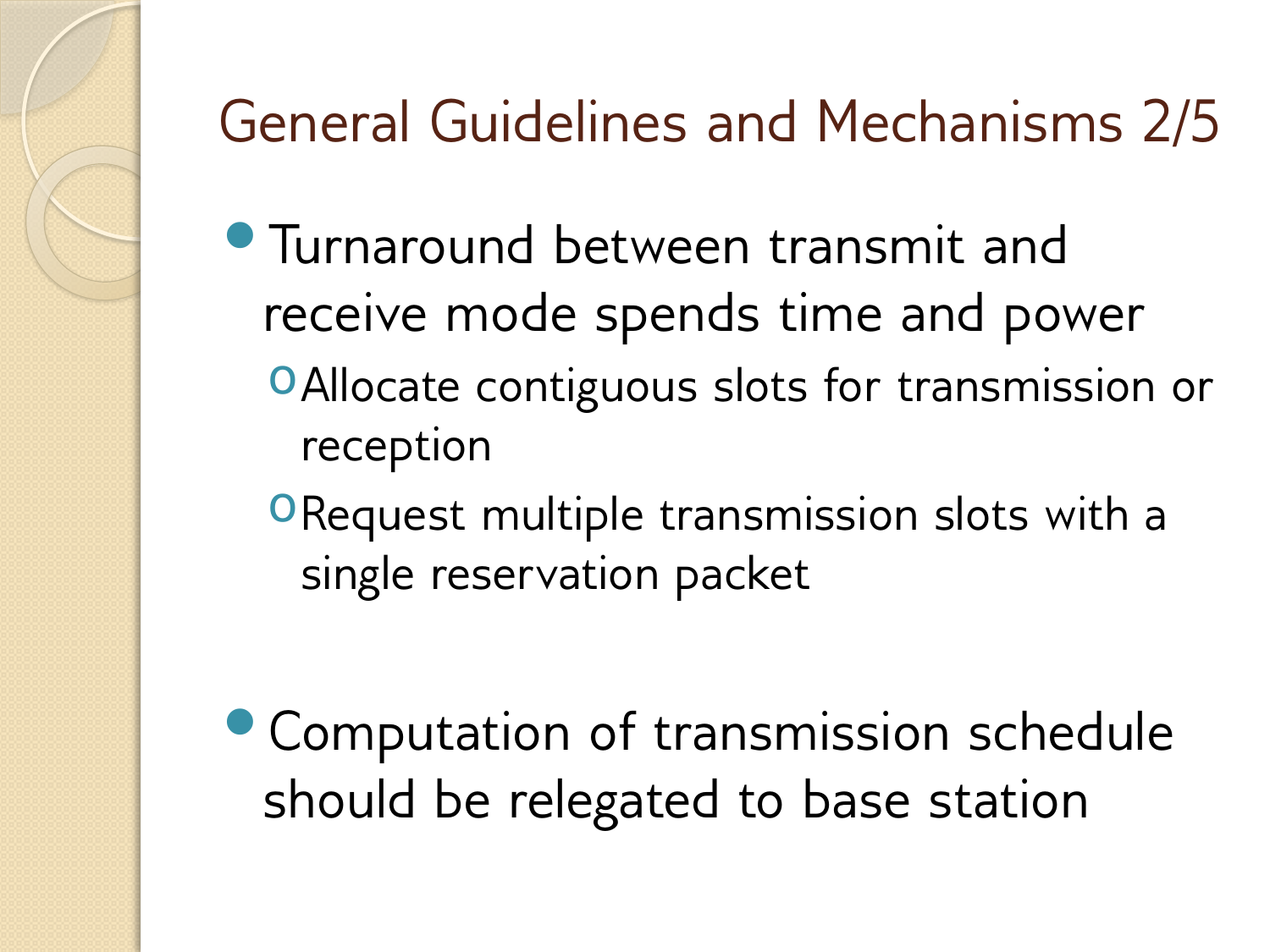

# General Guidelines and Mechanisms 2/5
Turnaround between transmit and receive mode spends time and power
Allocate contiguous slots for transmission or reception
Request multiple transmission slots with a single reservation packet

Computation of transmission schedule should be relegated to base station